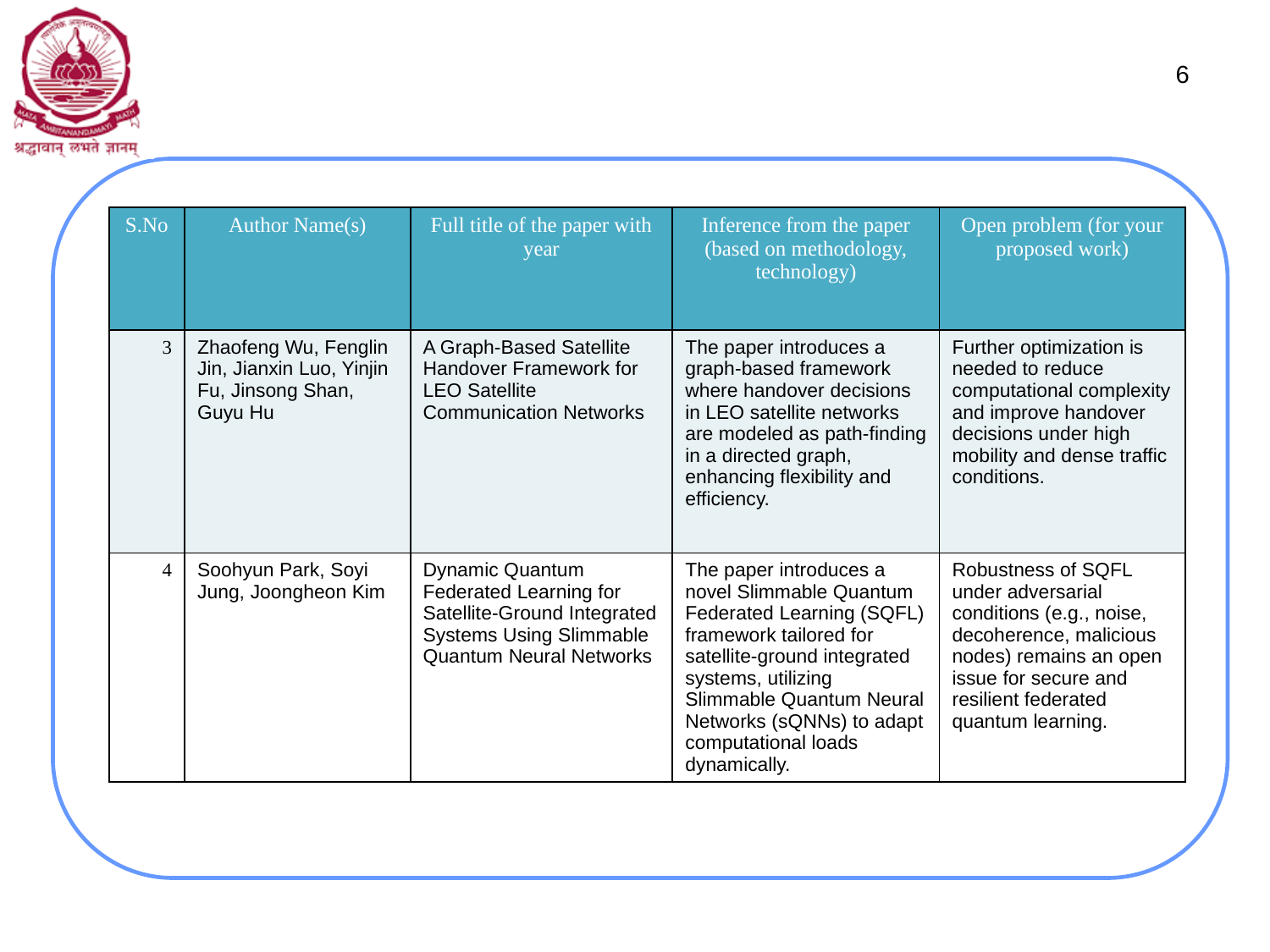

6
| S.No | Author Name(s) | Full title of the paper with year | Inference from the paper (based on methodology, technology) | Open problem (for your proposed work) |
| --- | --- | --- | --- | --- |
| 3 | Zhaofeng Wu, Fenglin Jin, Jianxin Luo, Yinjin Fu, Jinsong Shan, Guyu Hu | A Graph-Based Satellite Handover Framework for LEO Satellite Communication Networks | The paper introduces a graph-based framework where handover decisions in LEO satellite networks are modeled as path-finding in a directed graph, enhancing flexibility and efficiency. | Further optimization is needed to reduce computational complexity and improve handover decisions under high mobility and dense traffic conditions. |
| 4 | Soohyun Park, Soyi Jung, Joongheon Kim | Dynamic Quantum Federated Learning for Satellite-Ground Integrated Systems Using Slimmable Quantum Neural Networks | The paper introduces a novel Slimmable Quantum Federated Learning (SQFL) framework tailored for satellite-ground integrated systems, utilizing Slimmable Quantum Neural Networks (sQNNs) to adapt computational loads dynamically. | Robustness of SQFL under adversarial conditions (e.g., noise, decoherence, malicious nodes) remains an open issue for secure and resilient federated quantum learning. |